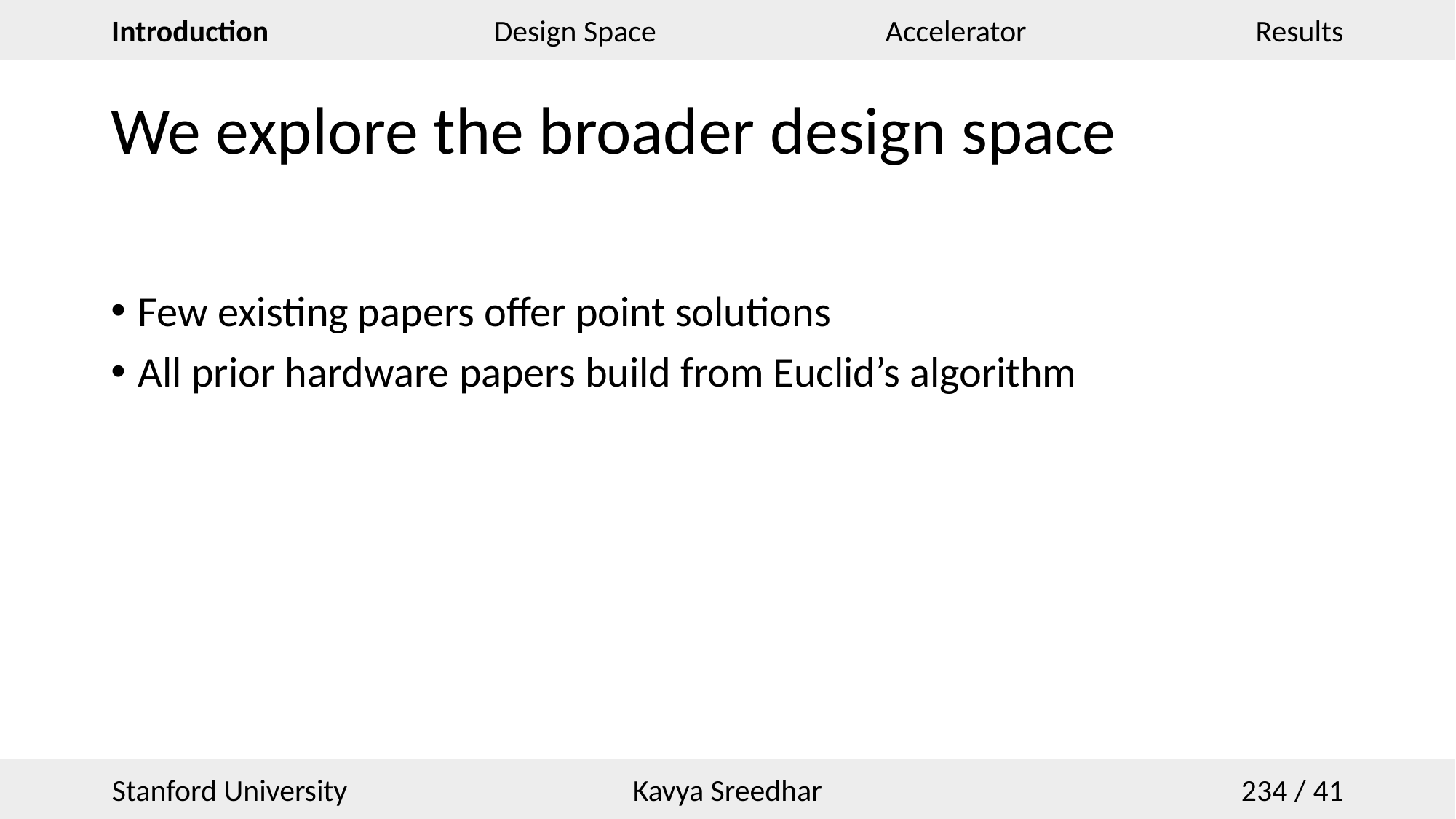

# We explore the broader design space

Few existing papers offer point solutions
All prior hardware papers build from Euclid’s algorithm